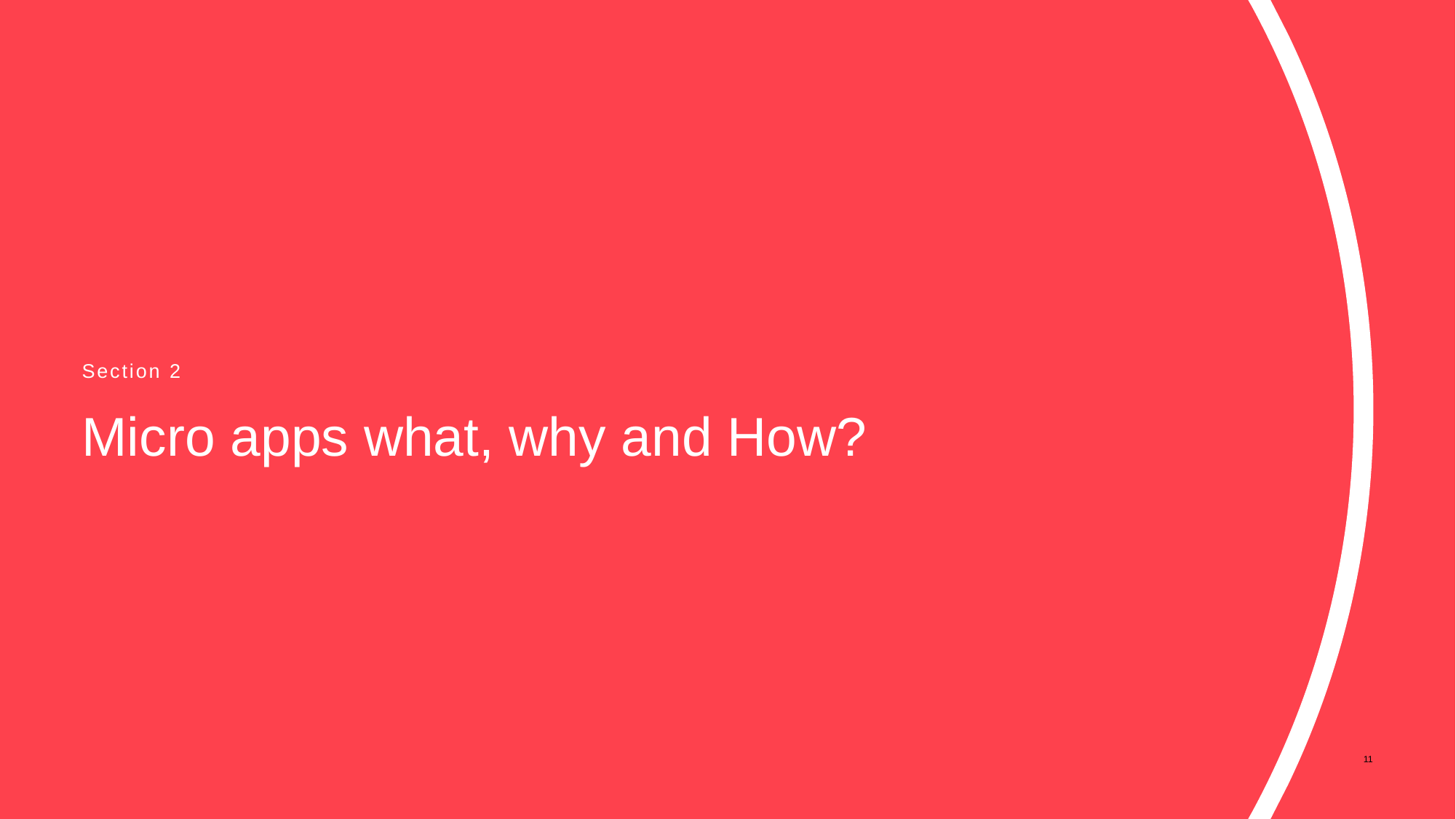

# Section 2
Micro apps what, why and How?
11